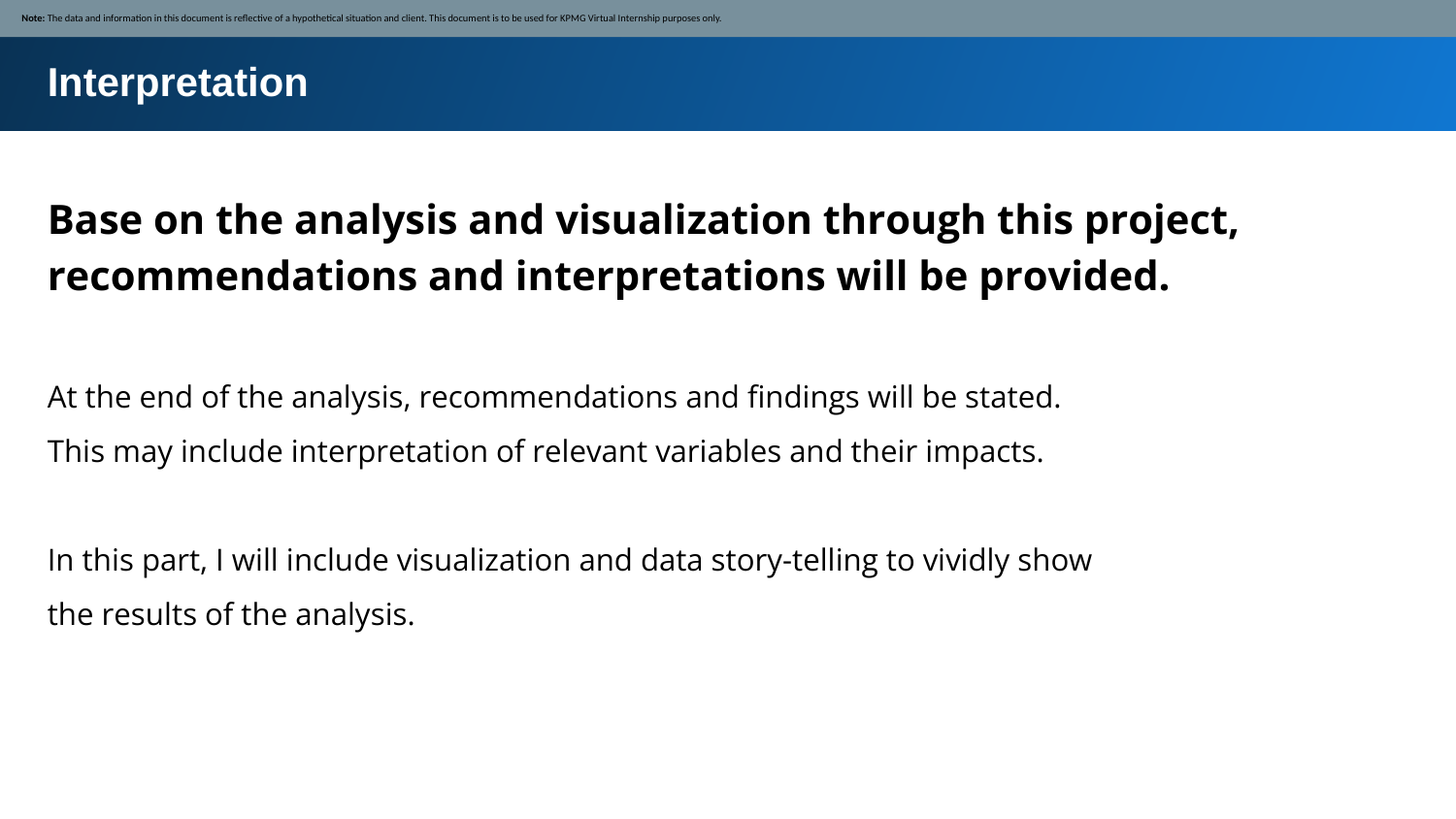

Note: The data and information in this document is reflective of a hypothetical situation and client. This document is to be used for KPMG Virtual Internship purposes only.
Interpretation
Base on the analysis and visualization through this project, recommendations and interpretations will be provided.
At the end of the analysis, recommendations and findings will be stated. This may include interpretation of relevant variables and their impacts.

In this part, I will include visualization and data story-telling to vividly show the results of the analysis.